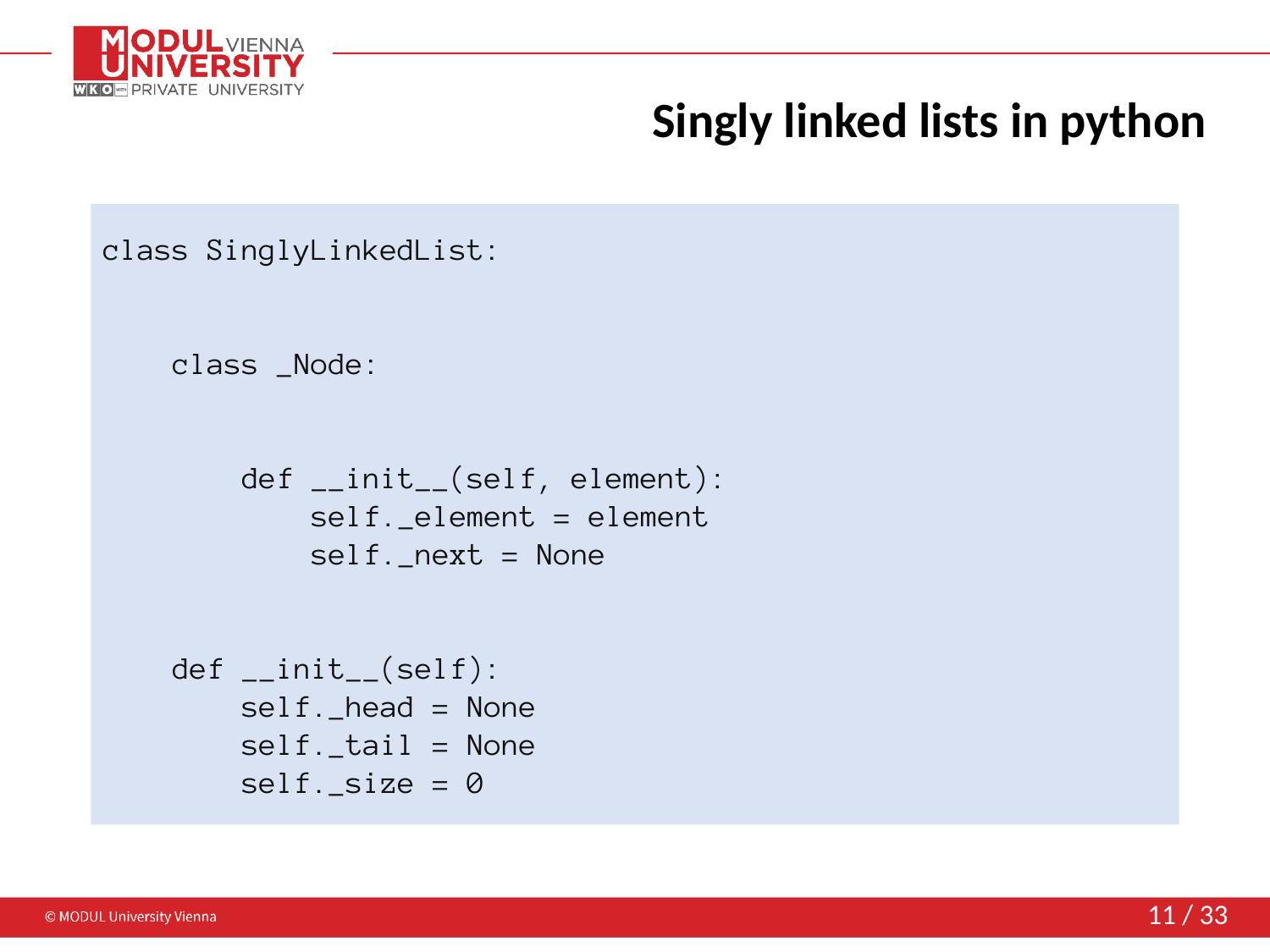

# Singly linked lists in python
class SinglyLinkedList:

    class _Node:

        def __init__(self, element):
            self._element = element
            self._next = None

    def __init__(self):
        self._head = None
        self._tail = None
        self._size = 0